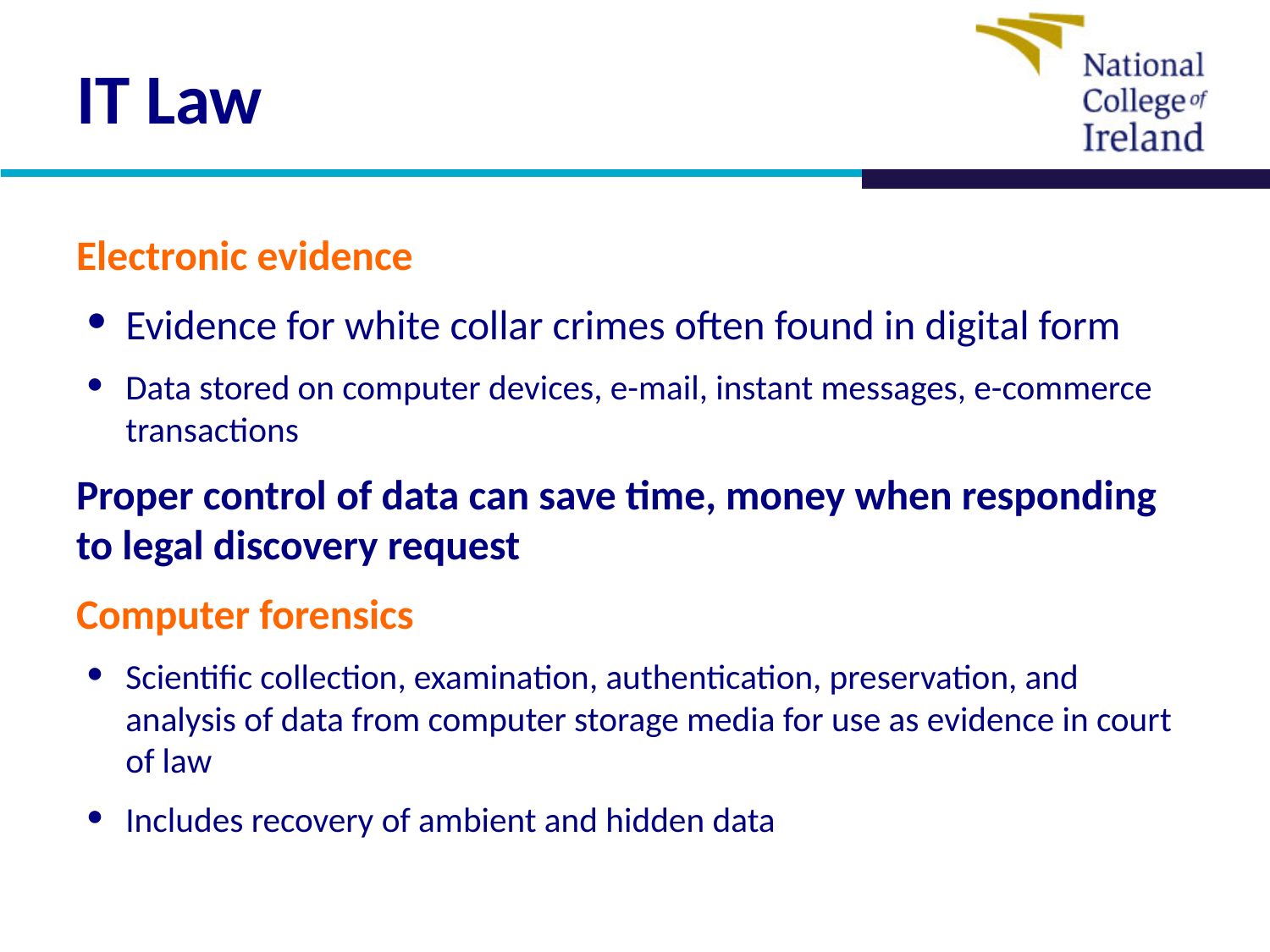

# IT Law

Electronic evidence
Evidence for white collar crimes often found in digital form
Data stored on computer devices, e-mail, instant messages, e-commerce transactions
Proper control of data can save time, money when responding to legal discovery request
Computer forensics
Scientific collection, examination, authentication, preservation, and analysis of data from computer storage media for use as evidence in court of law
Includes recovery of ambient and hidden data